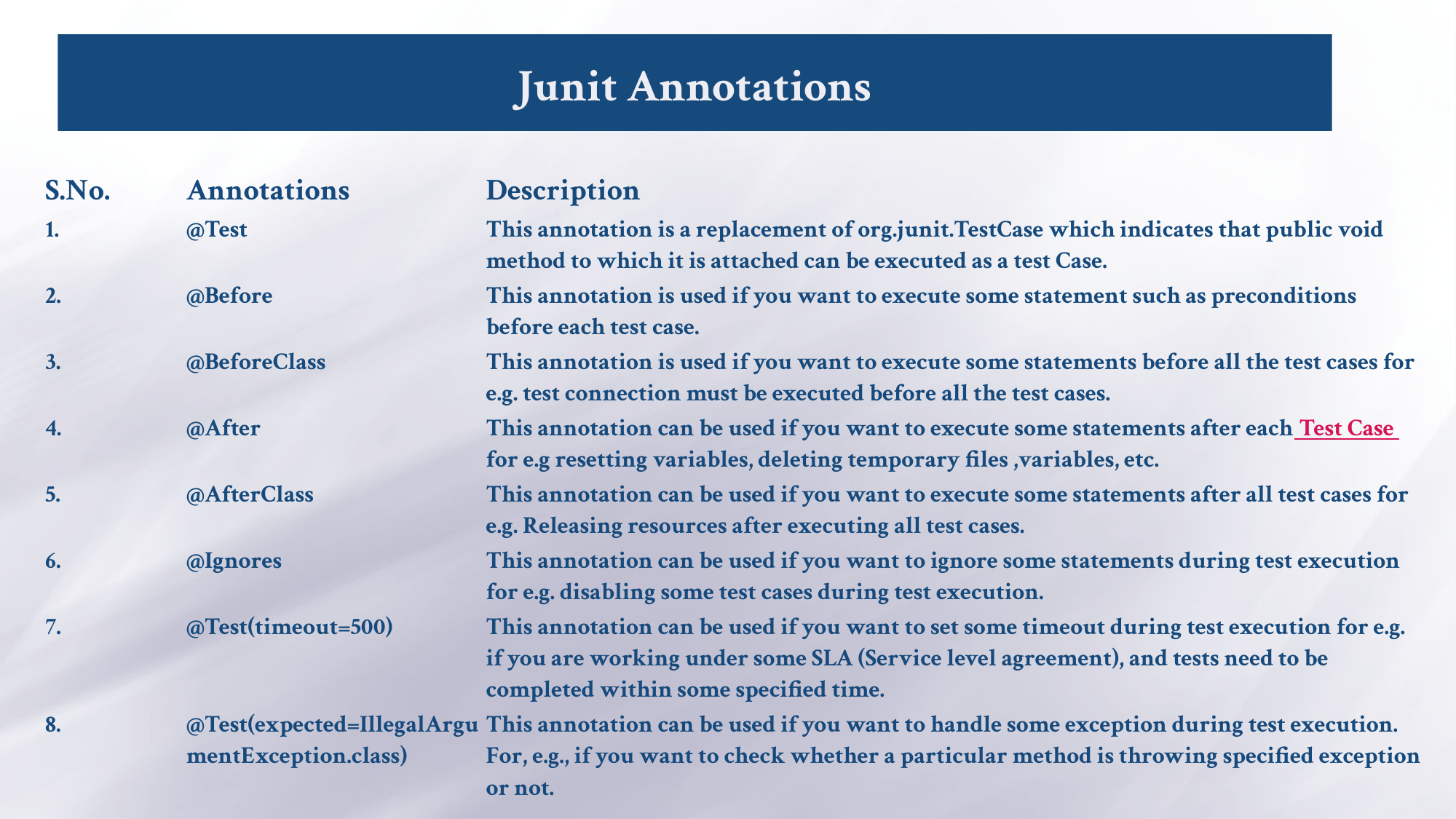

# Junit Annotations
| S.No. | Annotations | Description |
| --- | --- | --- |
| 1. | @Test | This annotation is a replacement of org.junit.TestCase which indicates that public void method to which it is attached can be executed as a test Case. |
| 2. | @Before | This annotation is used if you want to execute some statement such as preconditions before each test case. |
| 3. | @BeforeClass | This annotation is used if you want to execute some statements before all the test cases for e.g. test connection must be executed before all the test cases. |
| 4. | @After | This annotation can be used if you want to execute some statements after each Test Case for e.g resetting variables, deleting temporary files ,variables, etc. |
| 5. | @AfterClass | This annotation can be used if you want to execute some statements after all test cases for e.g. Releasing resources after executing all test cases. |
| 6. | @Ignores | This annotation can be used if you want to ignore some statements during test execution for e.g. disabling some test cases during test execution. |
| 7. | @Test(timeout=500) | This annotation can be used if you want to set some timeout during test execution for e.g. if you are working under some SLA (Service level agreement), and tests need to be completed within some specified time. |
| 8. | @Test(expected=IllegalArgumentException.class) | This annotation can be used if you want to handle some exception during test execution. For, e.g., if you want to check whether a particular method is throwing specified exception or not. |